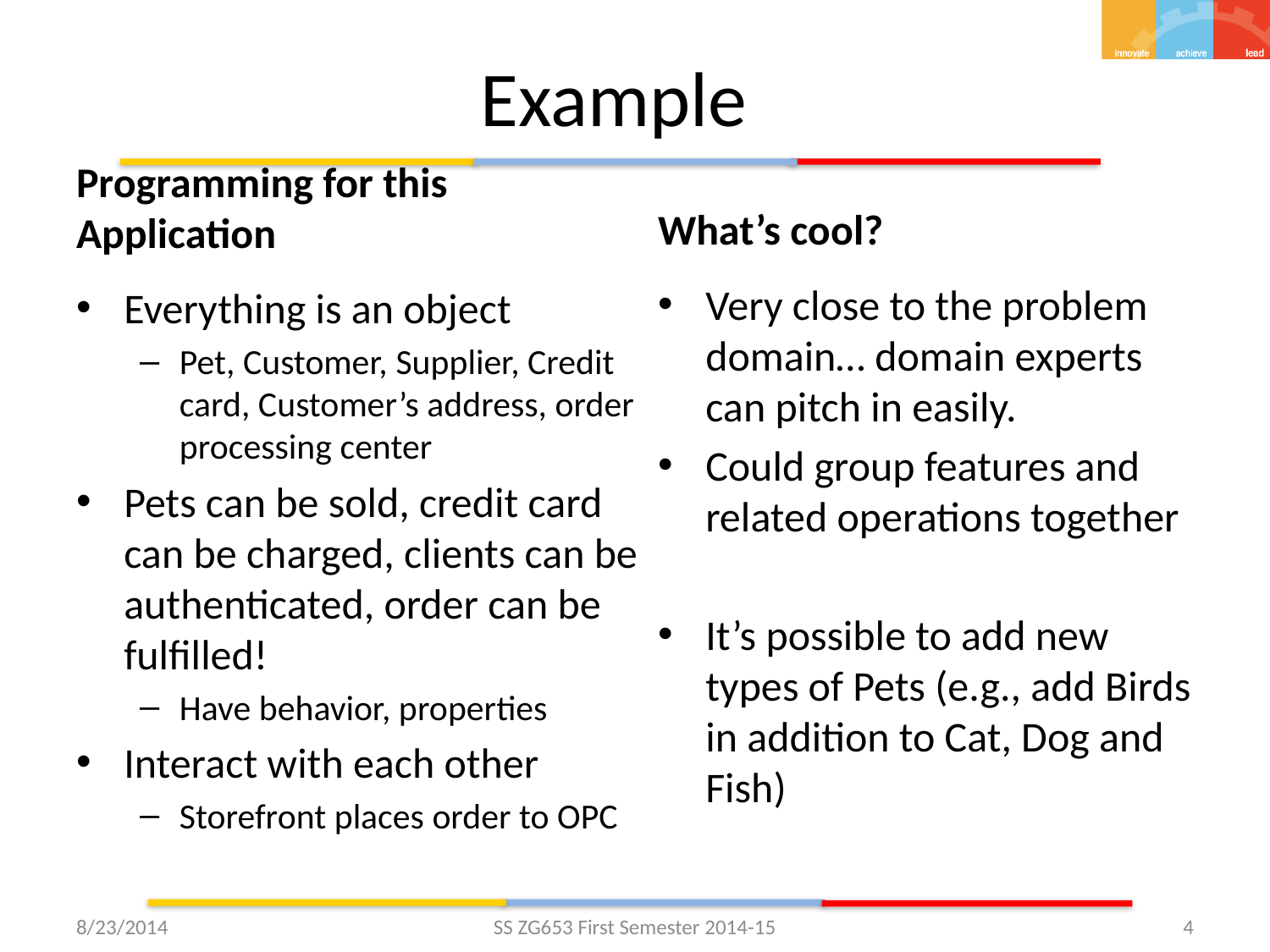

# Example
What’s cool?
Programming for this Application
Very close to the problem domain… domain experts can pitch in easily.
Could group features and related operations together

It’s possible to add new types of Pets (e.g., add Birds in addition to Cat, Dog and Fish)

Everything is an object
Pet, Customer, Supplier, Credit card, Customer’s address, order processing center
Pets can be sold, credit card can be charged, clients can be authenticated, order can be fulfilled!
Have behavior, properties
Interact with each other
Storefront places order to OPC
8/23/2014
SS ZG653 First Semester 2014-15
4